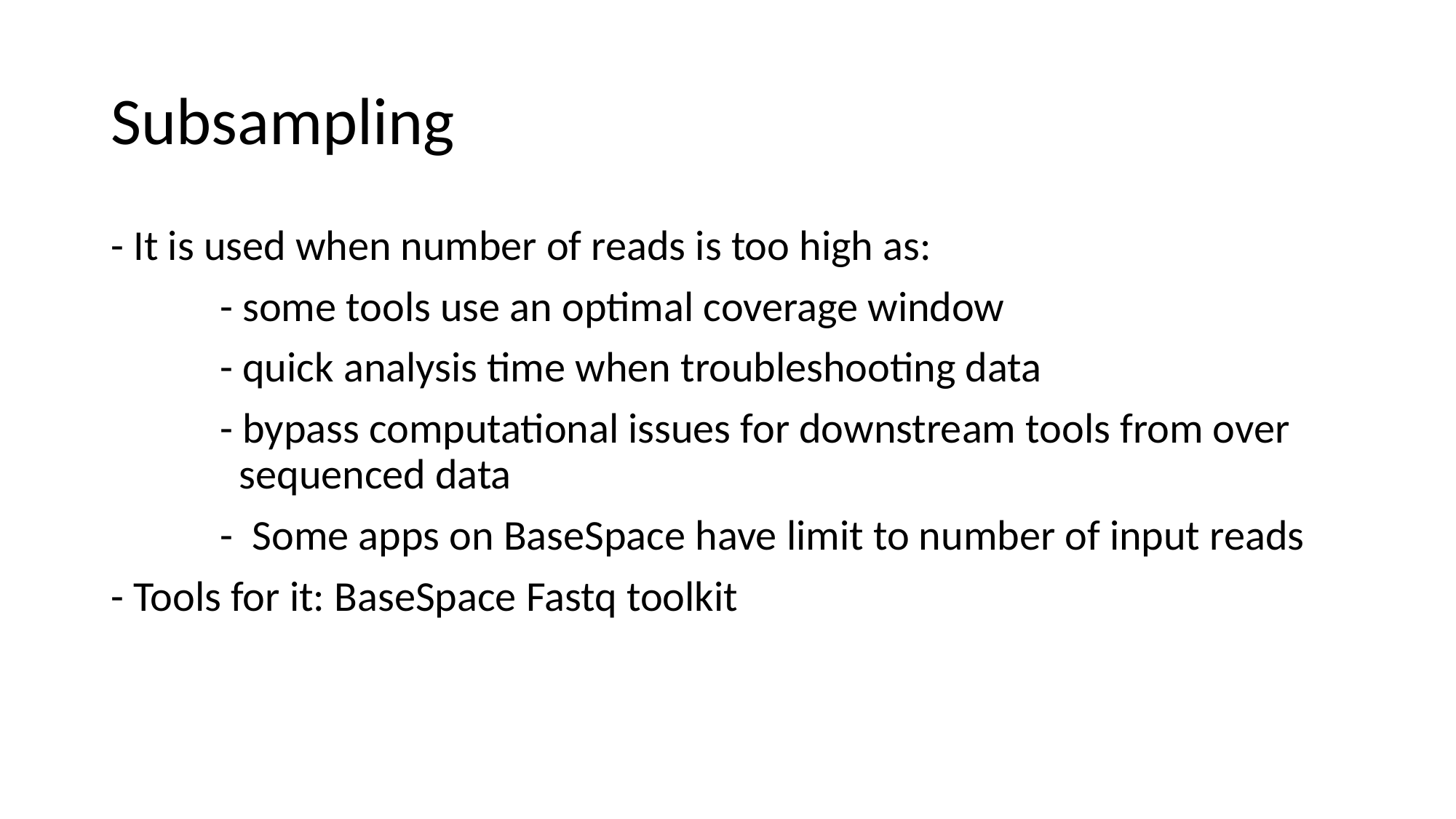

# Subsampling
- It is used when number of reads is too high as:
	- some tools use an optimal coverage window
	- quick analysis time when troubleshooting data
	- bypass computational issues for downstream tools from over 	 	  sequenced data
	-  Some apps on BaseSpace have limit to number of input reads
- Tools for it: BaseSpace Fastq toolkit